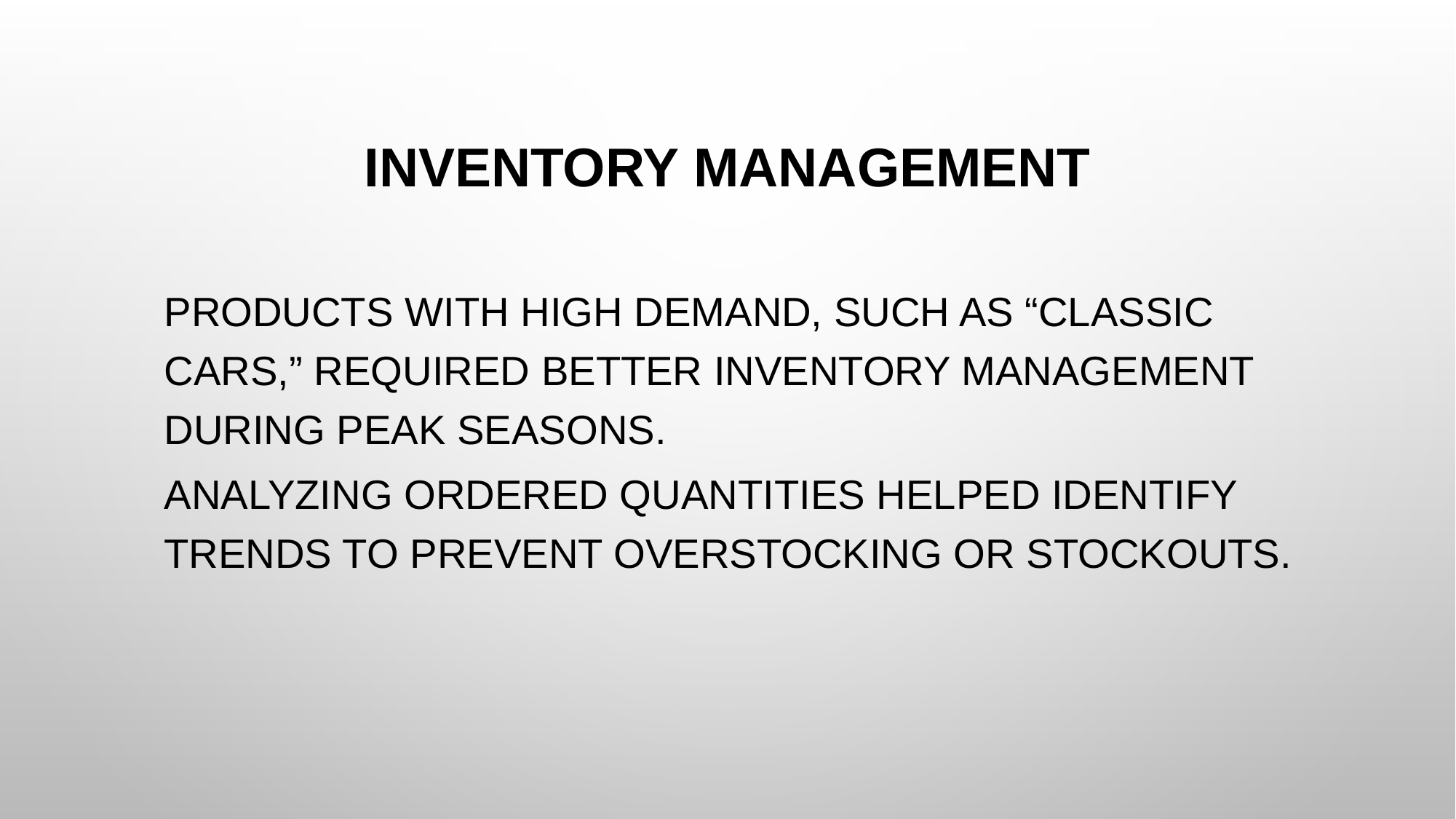

# Inventory Management

Products with high demand, such as “Classic Cars,” required better inventory management during peak seasons.
Analyzing ordered quantities helped identify trends to prevent overstocking or stockouts.